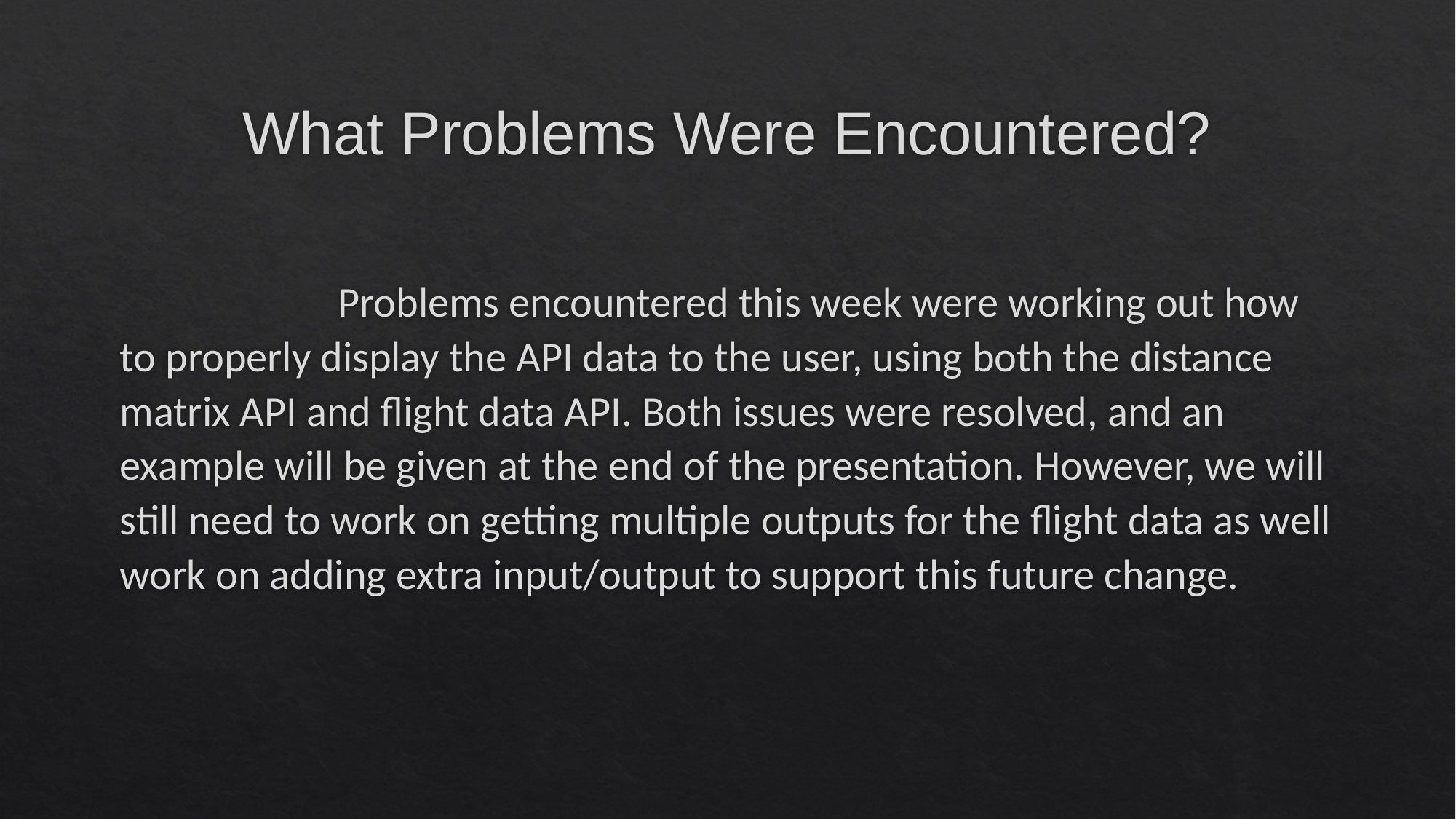

# What Problems Were Encountered?

		Problems encountered this week were working out how to properly display the API data to the user, using both the distance matrix API and flight data API. Both issues were resolved, and an example will be given at the end of the presentation. However, we will still need to work on getting multiple outputs for the flight data as well work on adding extra input/output to support this future change.